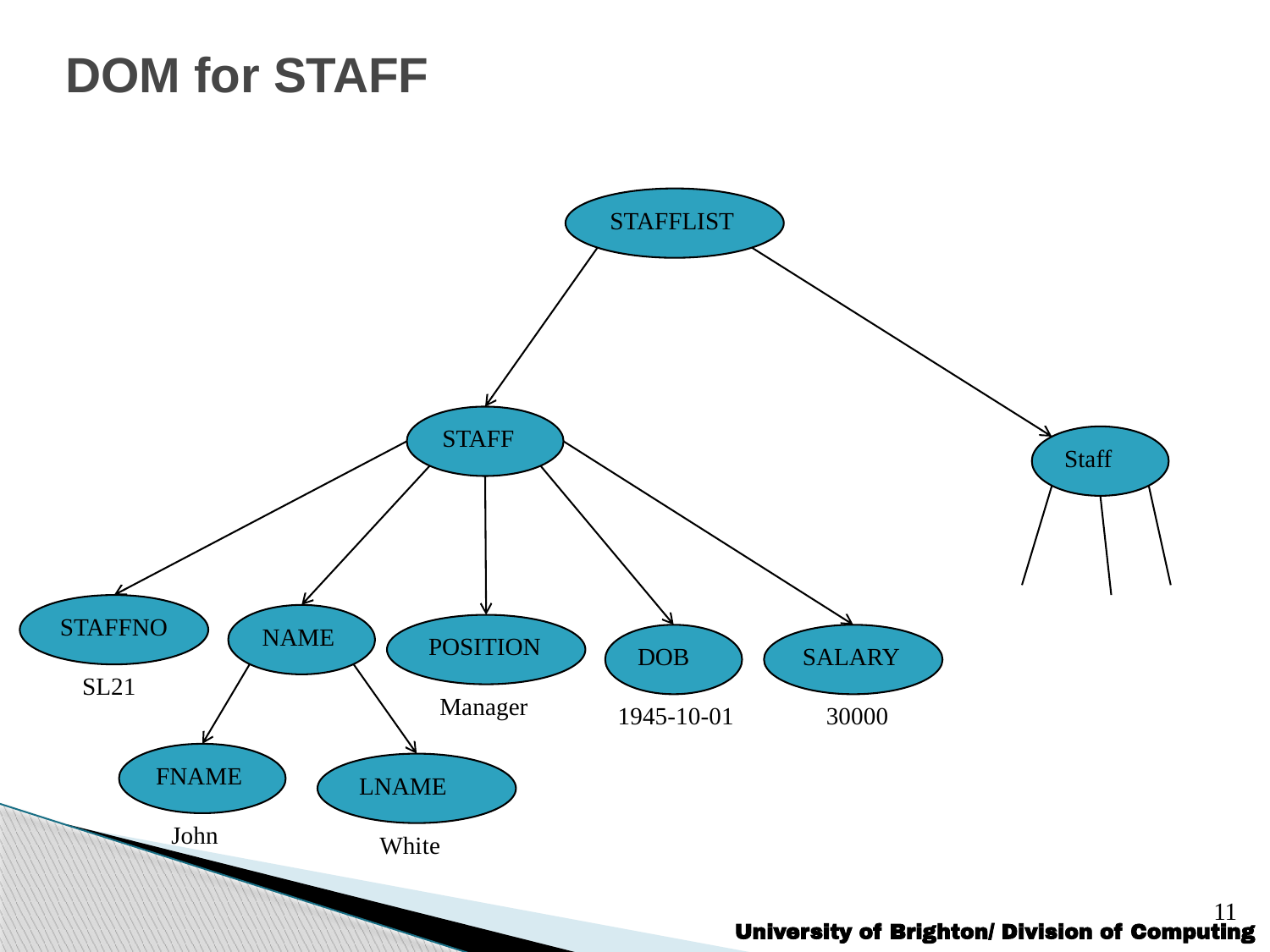

# DOM for STAFF
STAFFLIST
STAFF
Staff
STAFFNO
NAME
POSITION
DOB
SALARY
SL21
Manager
1945-10-01
30000
FNAME
LNAME
John
White
11